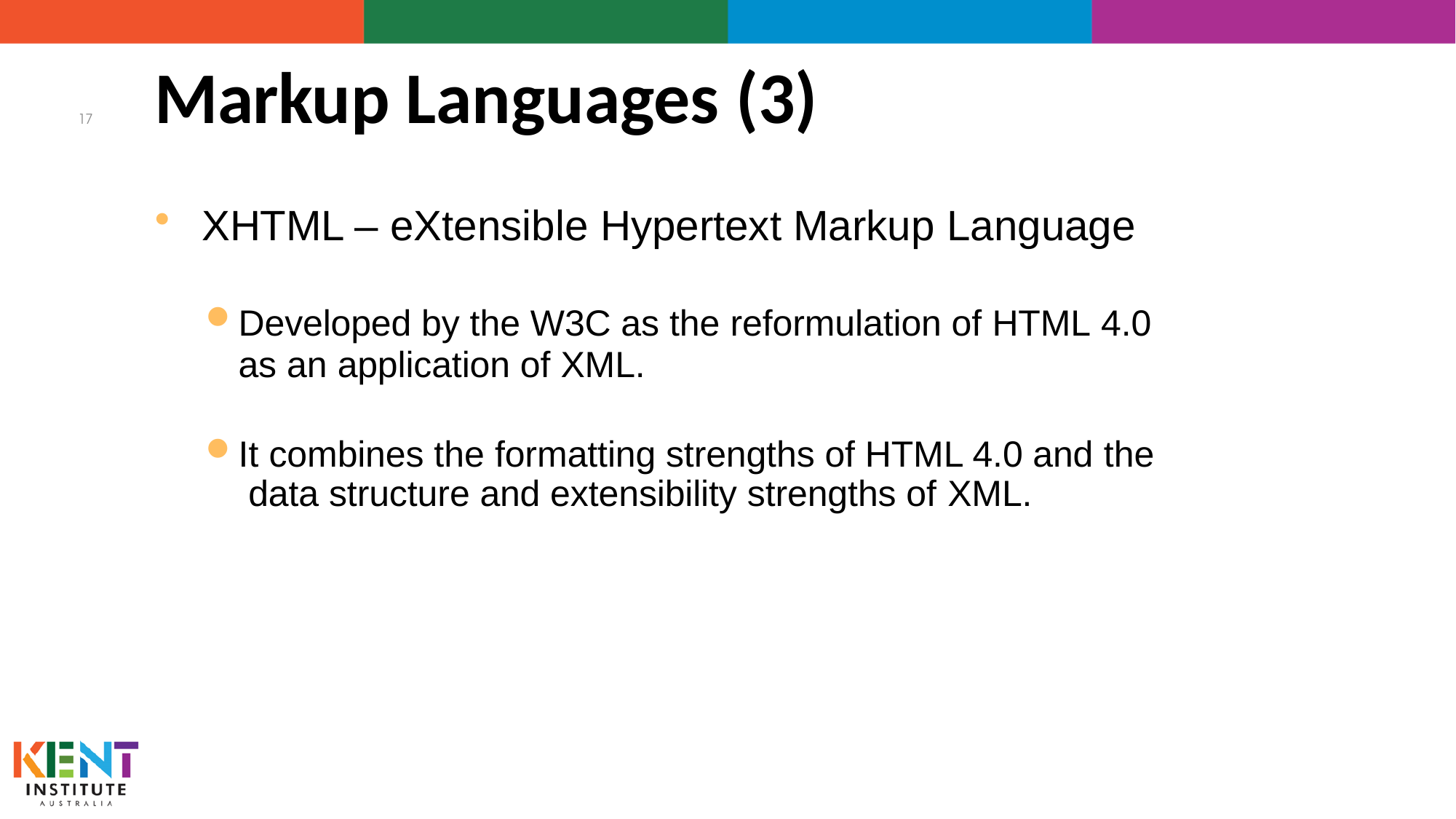

# Markup Languages (3)
17
XHTML – eXtensible Hypertext Markup Language

Developed by the W3C as the reformulation of HTML 4.0
as an application of XML.

It combines the formatting strengths of HTML 4.0 and the  data structure and extensibility strengths of XML.